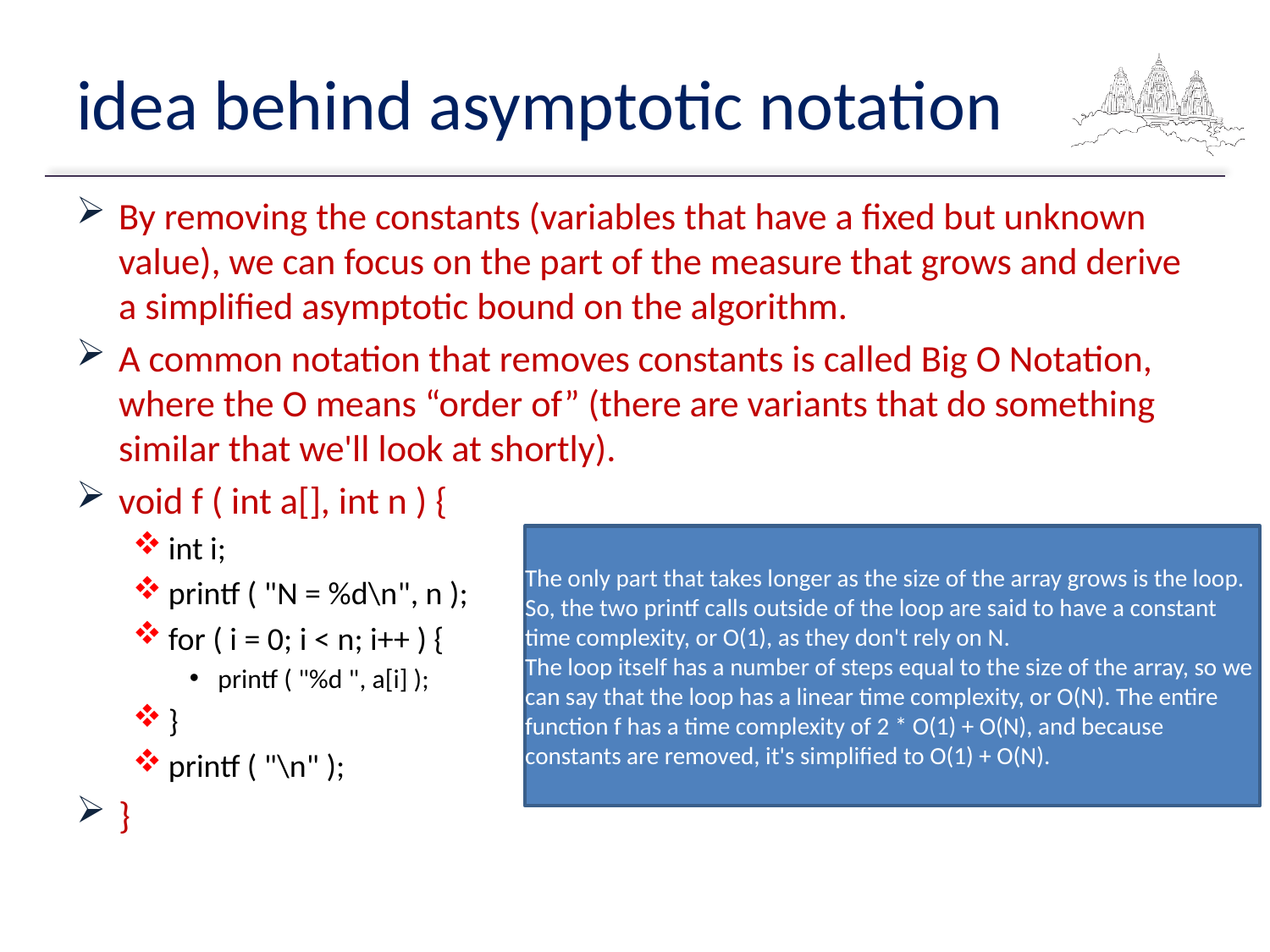

# idea behind asymptotic notation
By removing the constants (variables that have a fixed but unknown value), we can focus on the part of the measure that grows and derive a simplified asymptotic bound on the algorithm.
A common notation that removes constants is called Big O Notation, where the O means “order of” (there are variants that do something similar that we'll look at shortly).
void f ( int a[], int n ) {
int i;
printf ( "N = %d\n", n );
for ( i = 0; i < n; i++ ) {
printf ( "%d ", a[i] );
}
printf ( "\n" );
}

The only part that takes longer as the size of the array grows is the loop.
So, the two printf calls outside of the loop are said to have a constant time complexity, or O(1), as they don't rely on N.
The loop itself has a number of steps equal to the size of the array, so we can say that the loop has a linear time complexity, or O(N). The entire function f has a time complexity of 2 * O(1) + O(N), and because constants are removed, it's simplified to O(1) + O(N).